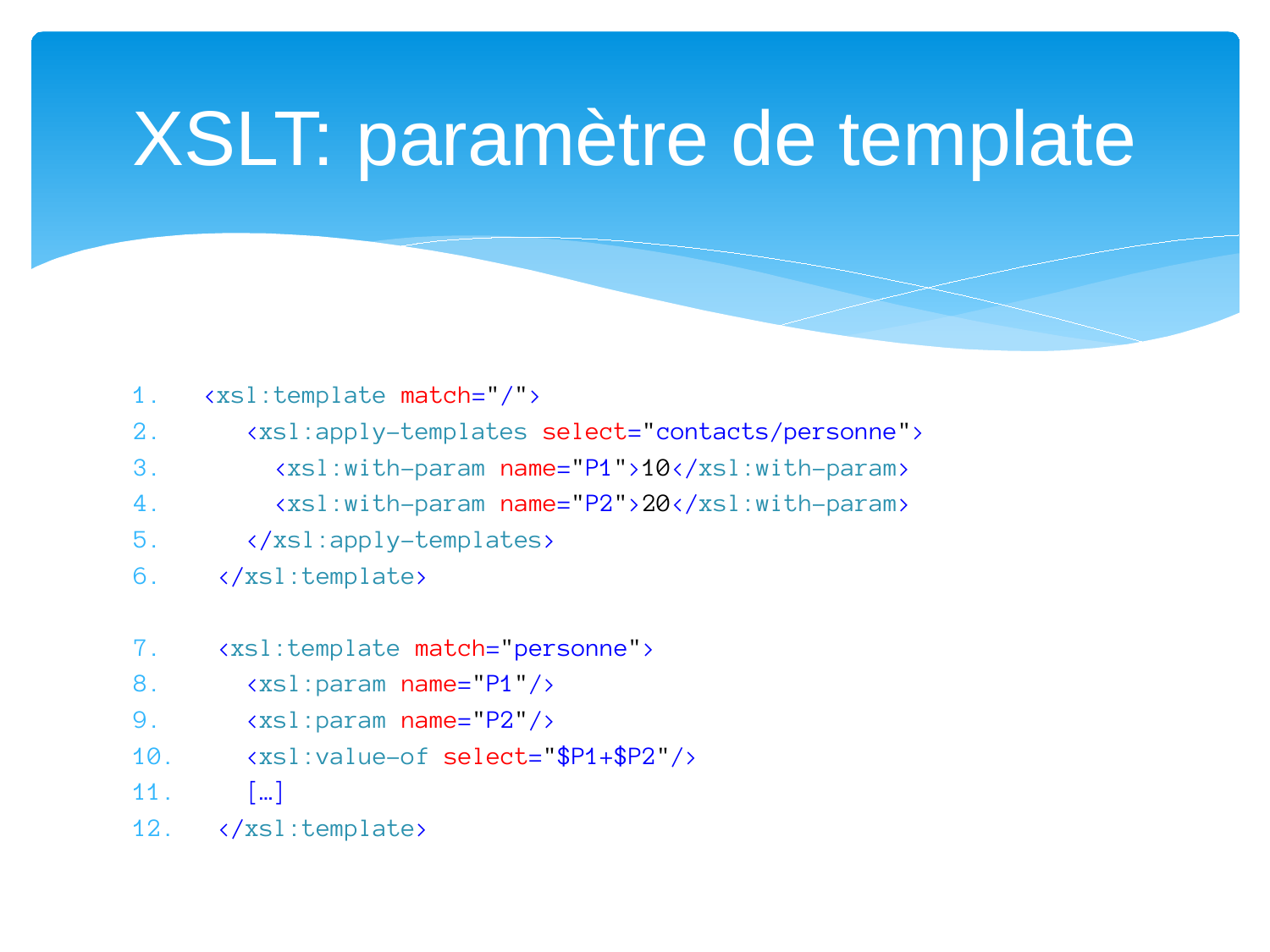

# XSLT: paramètre de template
 <xsl:template match="/">
    <xsl:apply-templates select="contacts/personne">
      <xsl:with-param name="P1">10</xsl:with-param>
      <xsl:with-param name="P2">20</xsl:with-param>
    </xsl:apply-templates>
  </xsl:template>

  <xsl:template match="personne">
    <xsl:param name="P1"/>
    <xsl:param name="P2"/>
    <xsl:value-of select="$P1+$P2"/>
    […]
  </xsl:template>